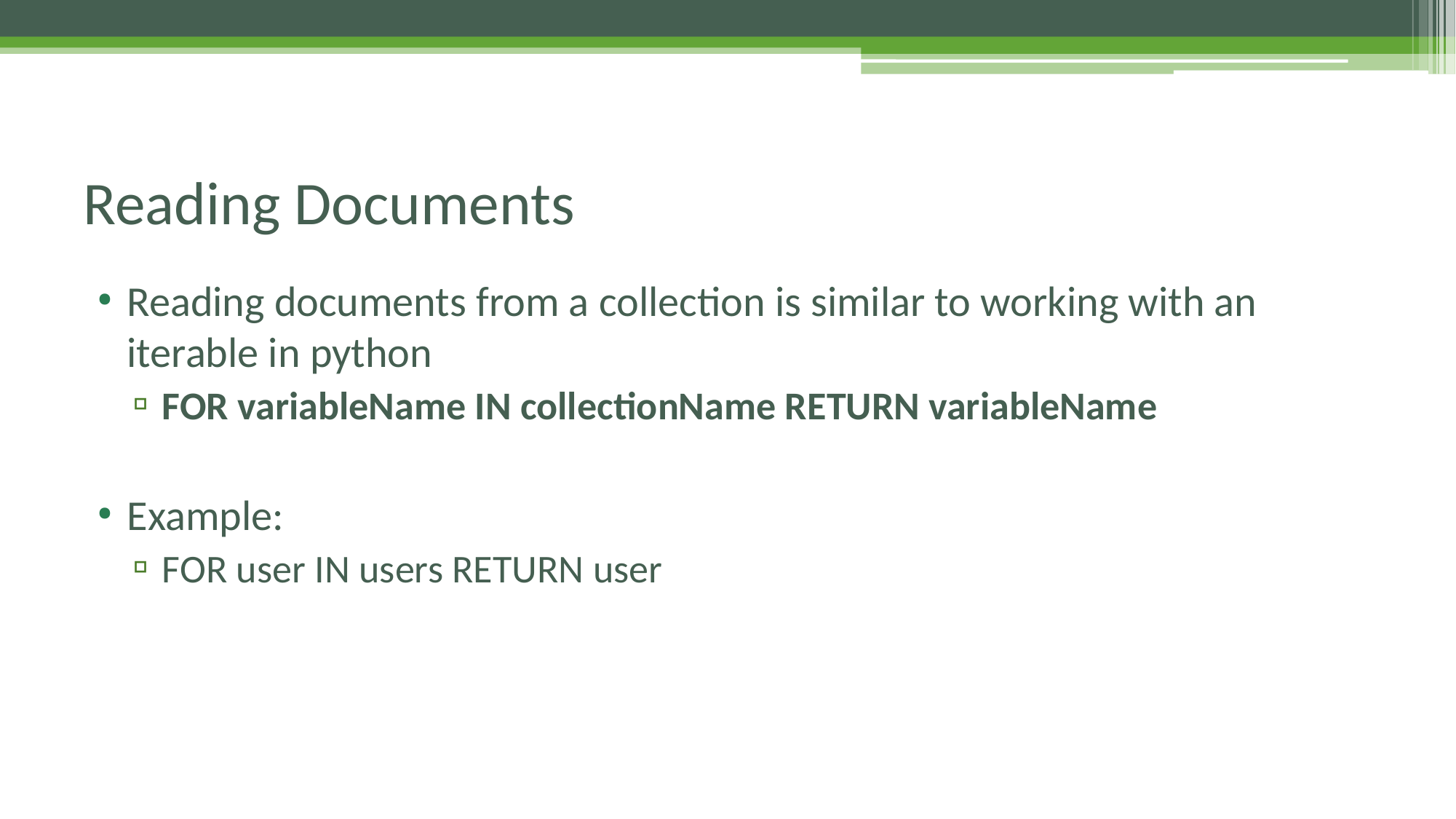

# Reading Documents
Reading documents from a collection is similar to working with an iterable in python
FOR variableName IN collectionName RETURN variableName

Example:
FOR user IN users RETURN user